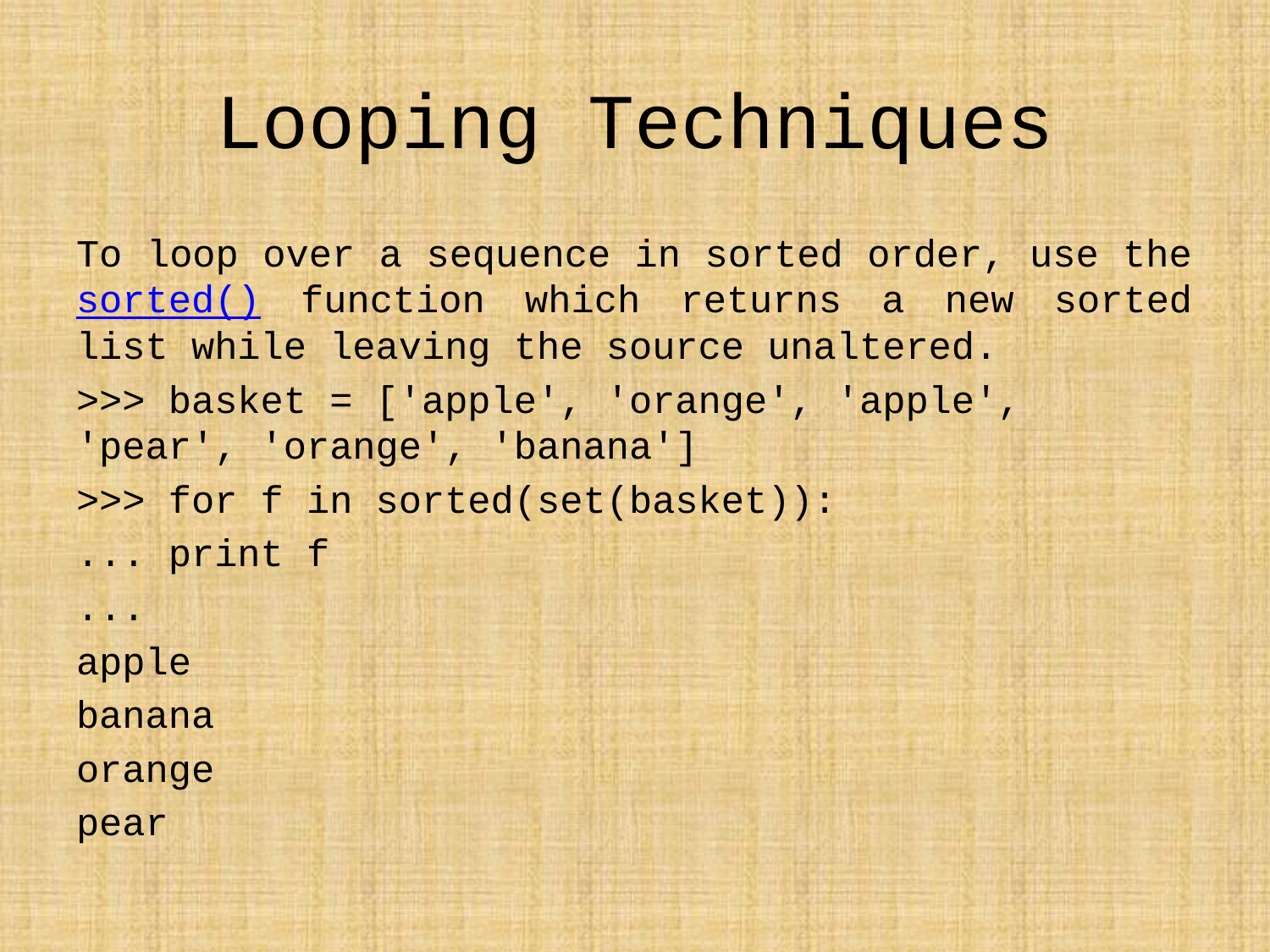

# Looping Techniques
To loop over a sequence in sorted order, use the sorted() function which returns a new sorted list while leaving the source unaltered.
>>> basket = ['apple', 'orange', 'apple', 'pear', 'orange', 'banana']
>>> for f in sorted(set(basket)):
... print f
...
apple
banana
orange
pear